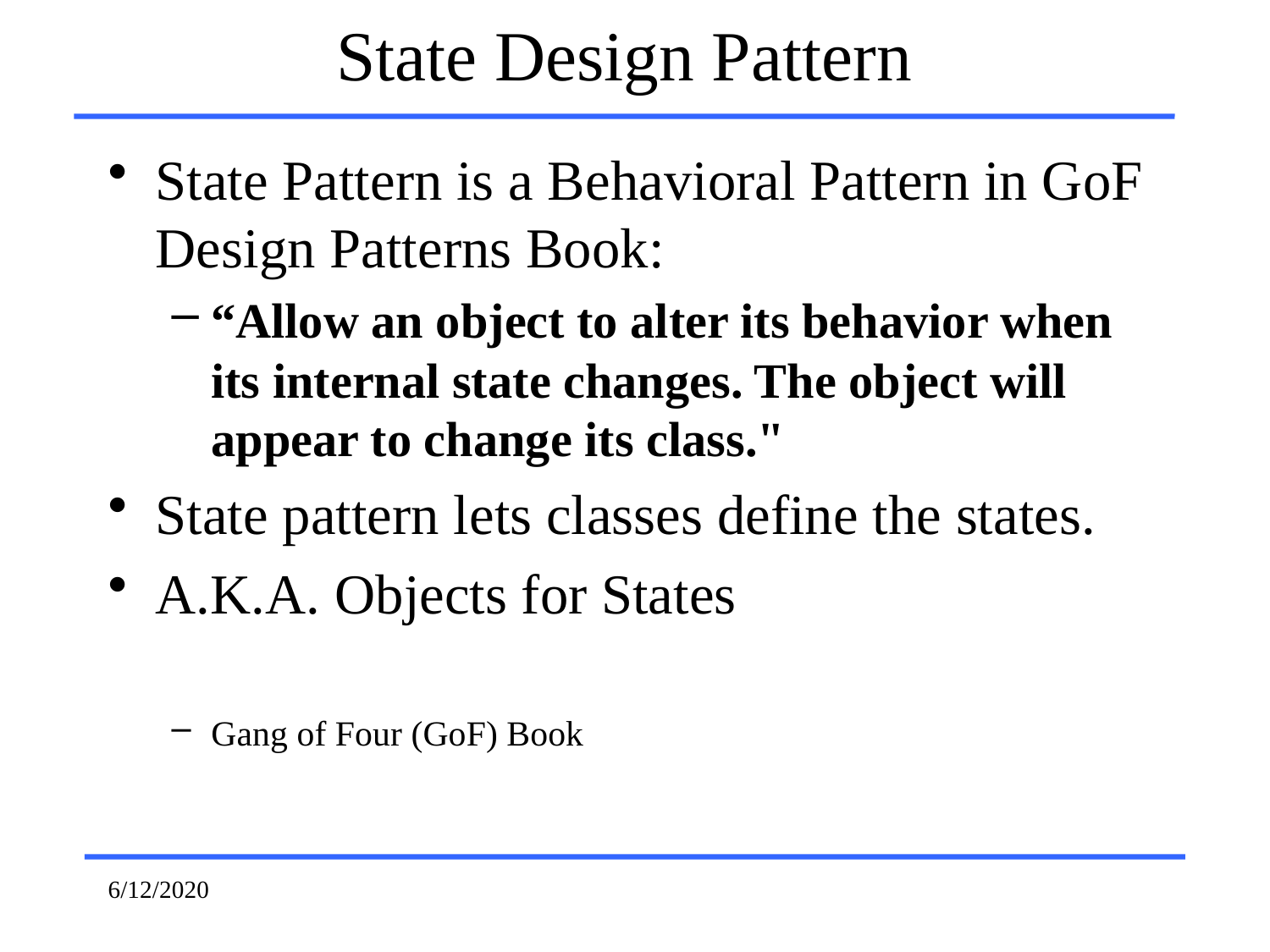

# State Design Pattern
State Pattern is a Behavioral Pattern in GoF Design Patterns Book:
“Allow an object to alter its behavior when its internal state changes. The object will appear to change its class."
State pattern lets classes define the states.
A.K.A. Objects for States

Gang of Four (GoF) Book

6/12/2020